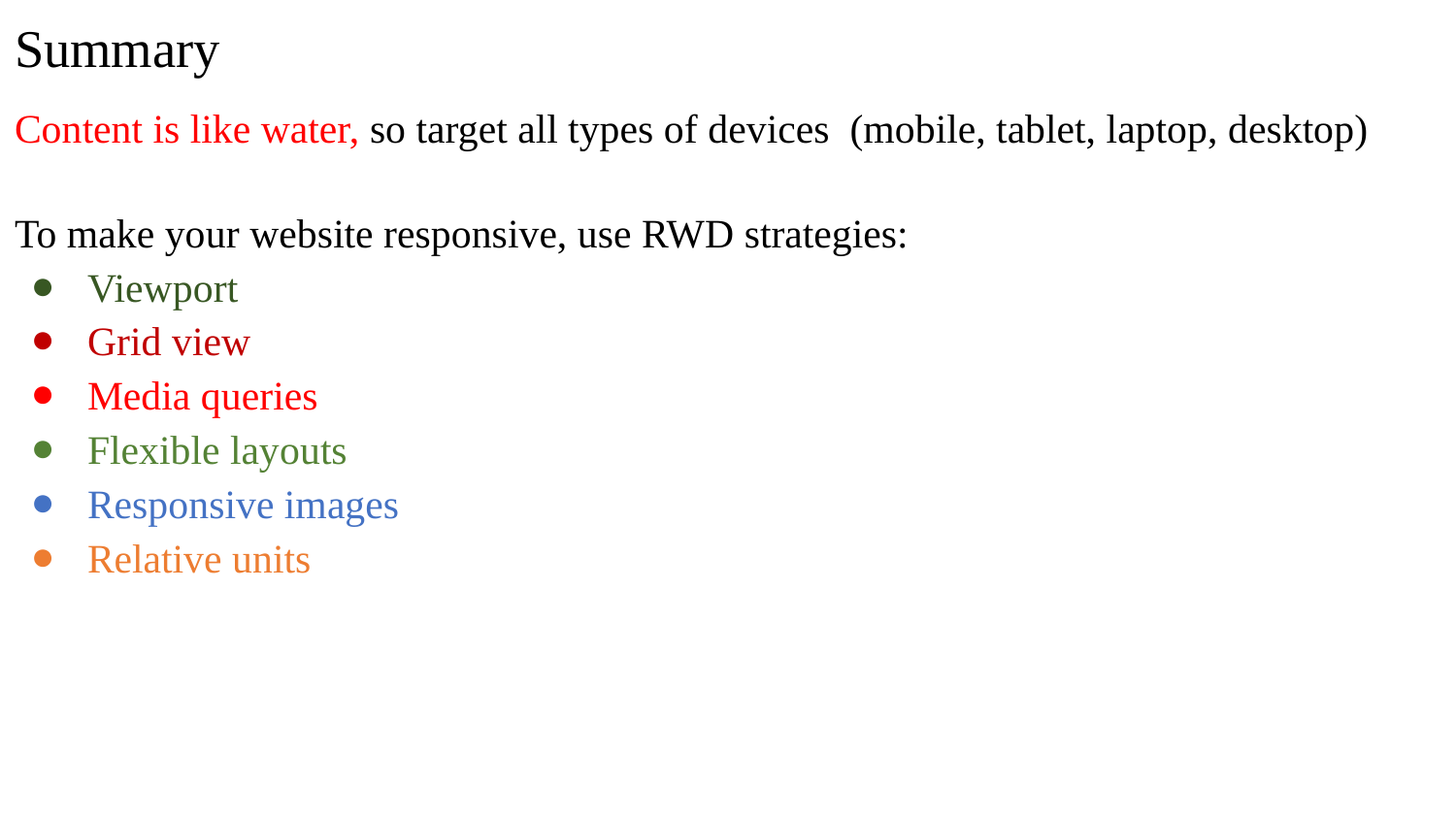

# Summary
Content is like water, so target all types of devices  (mobile, tablet, laptop, desktop)

To make your website responsive, use RWD strategies:
Viewport
Grid view
Media queries
Flexible layouts
Responsive images
Relative units